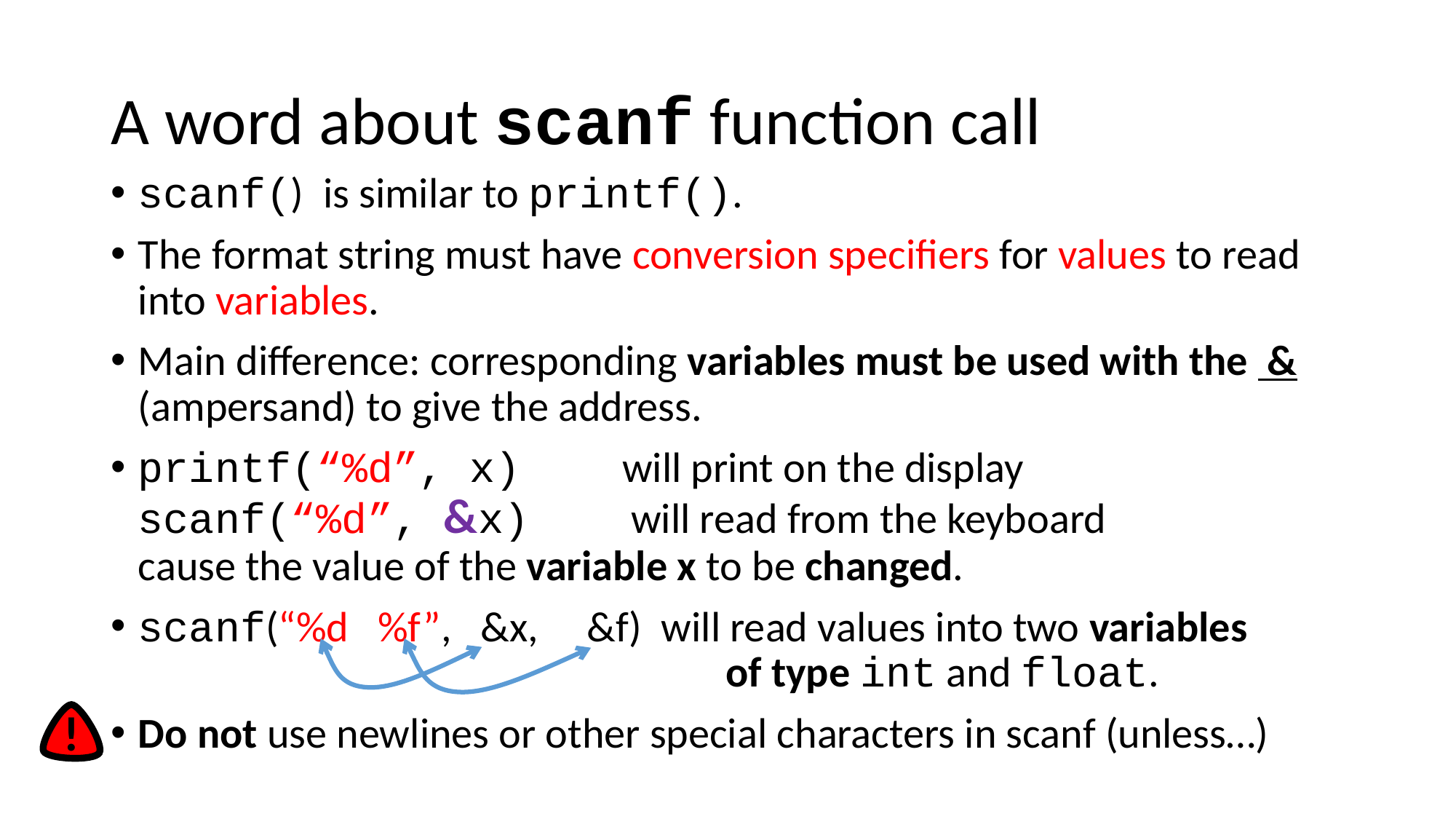

# A word about scanf function call
scanf()  is similar to printf().
The format string must have conversion specifiers for values to read into variables.
Main difference: corresponding variables must be used with the  & (ampersand) to give the address.
printf(“%d”, x)    will print on the display
scanf(“%d”, &x)    will read from the keyboard
cause the value of the variable x to be changed.
scanf(“%d   %f”,   &x,     &f)  will read values into two variables
                                                             of type int and float.
Do not use newlines or other special characters in scanf (unless…)

!